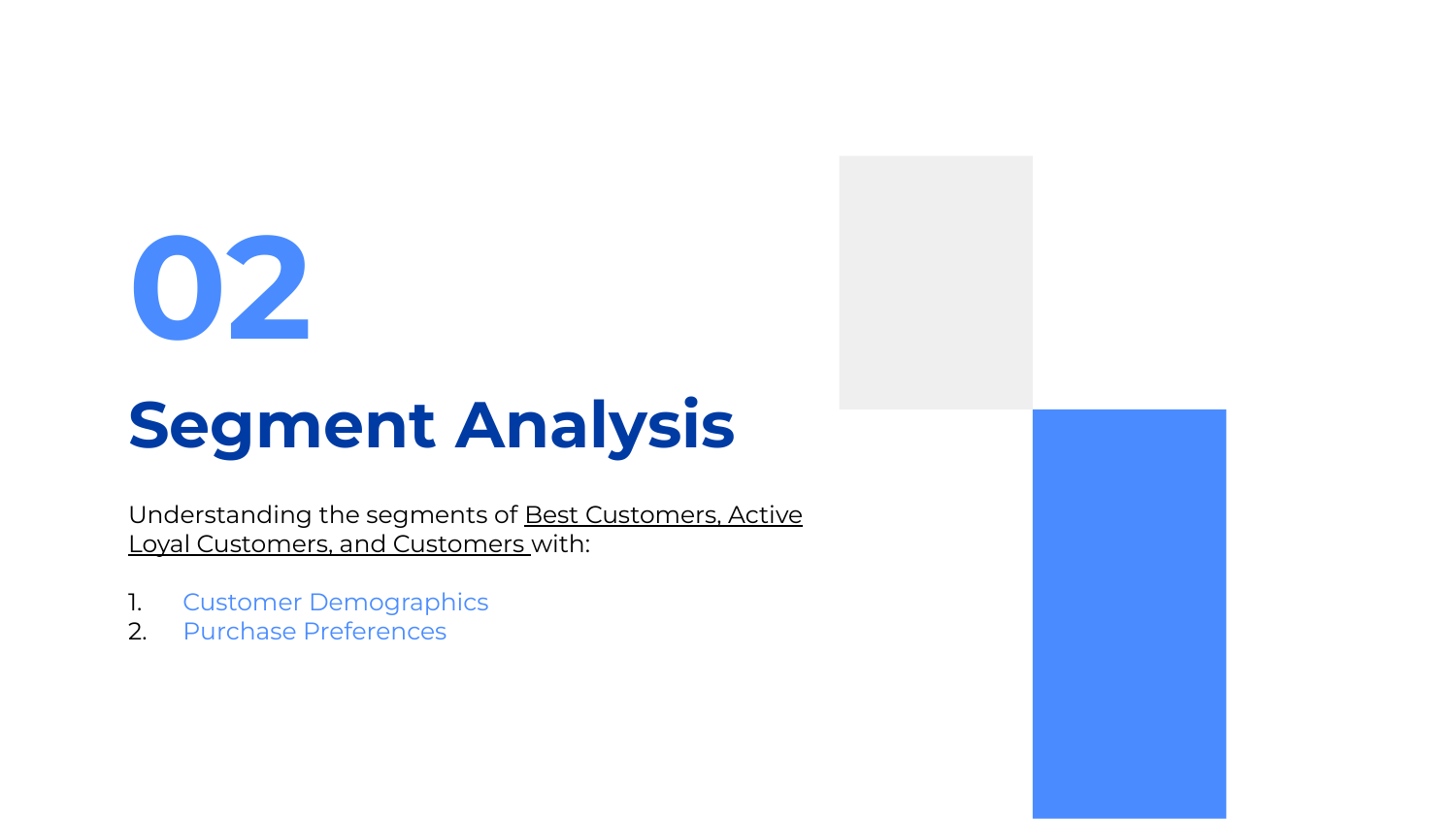

02
# Segment Analysis
Understanding the segments of Best Customers, Active Loyal Customers, and Customers with:

Customer Demographics
Purchase Preferences